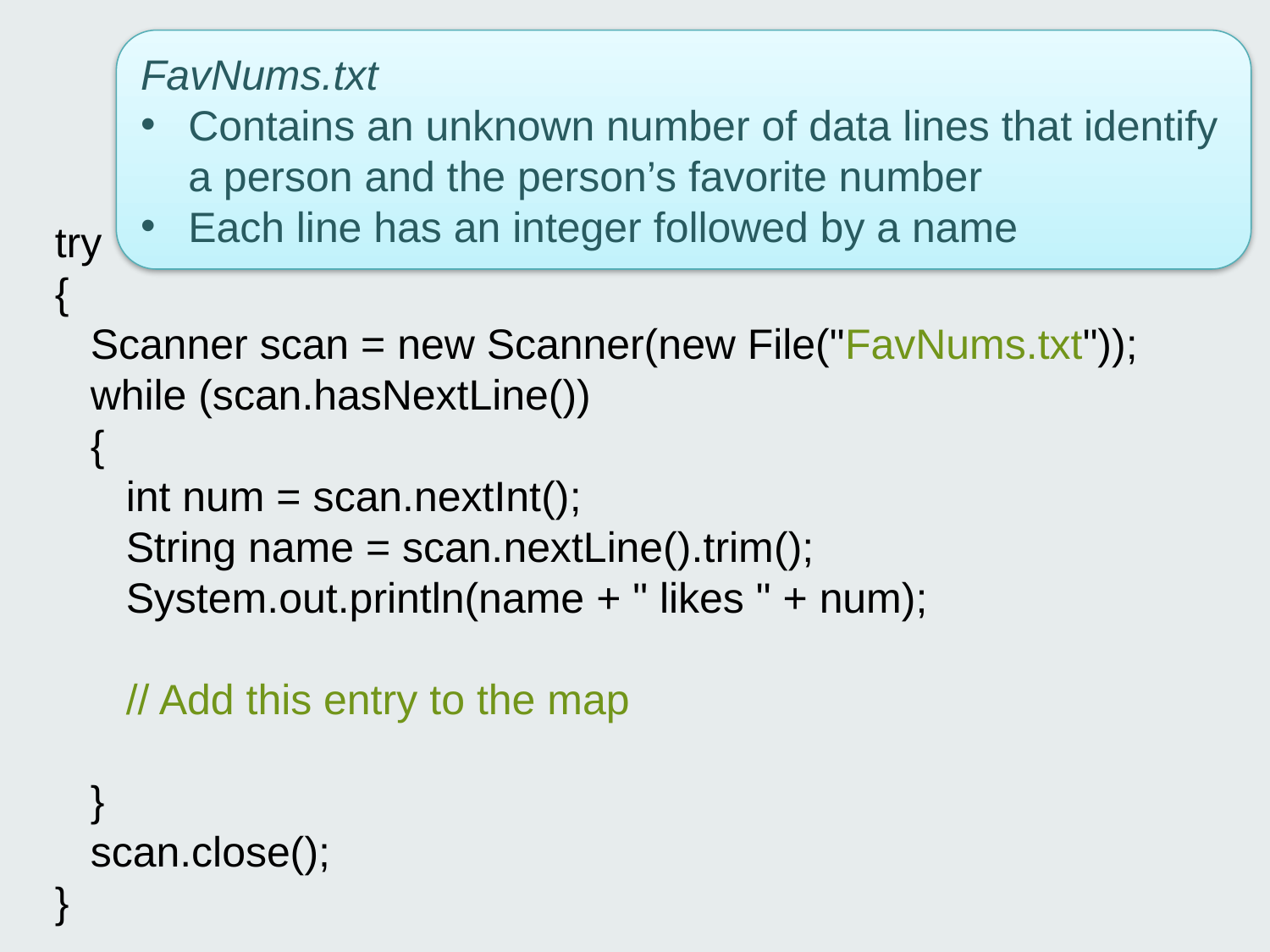

FavNums.txt
Contains an unknown number of data lines that identify a person and the person’s favorite number
Each line has an integer followed by a name
# MapExample2.java

try
{
   Scanner scan = new Scanner(new File("FavNums.txt"));
   while (scan.hasNextLine())
   {
      int num = scan.nextInt();
      String name = scan.nextLine().trim();
      System.out.println(name + " likes " + num);

      // Add this entry to the map

   }
   scan.close();
}